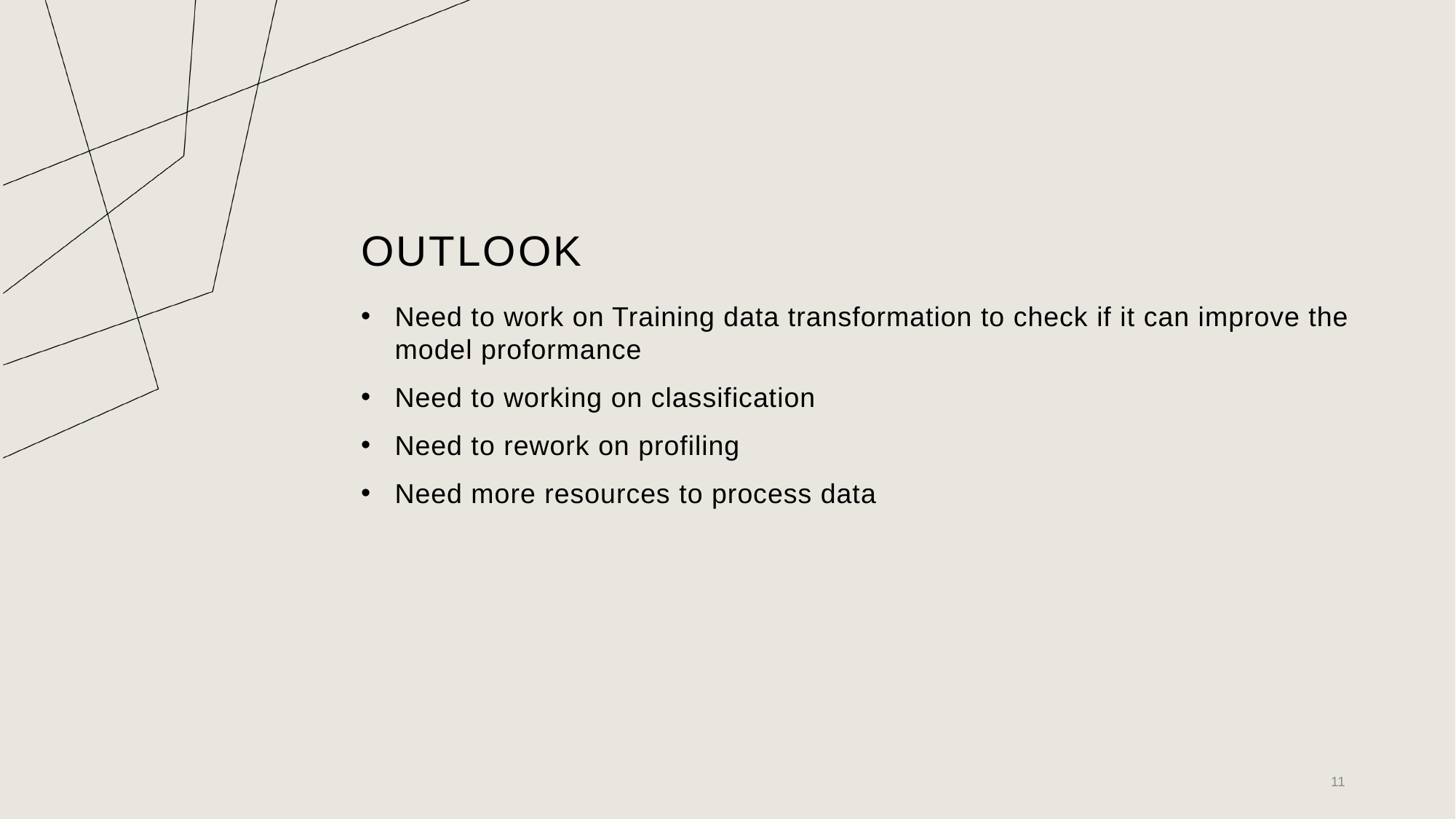

# outlook
Need to work on Training data transformation to check if it can improve the model proformance
Need to working on classification
Need to rework on profiling
Need more resources to process data
11